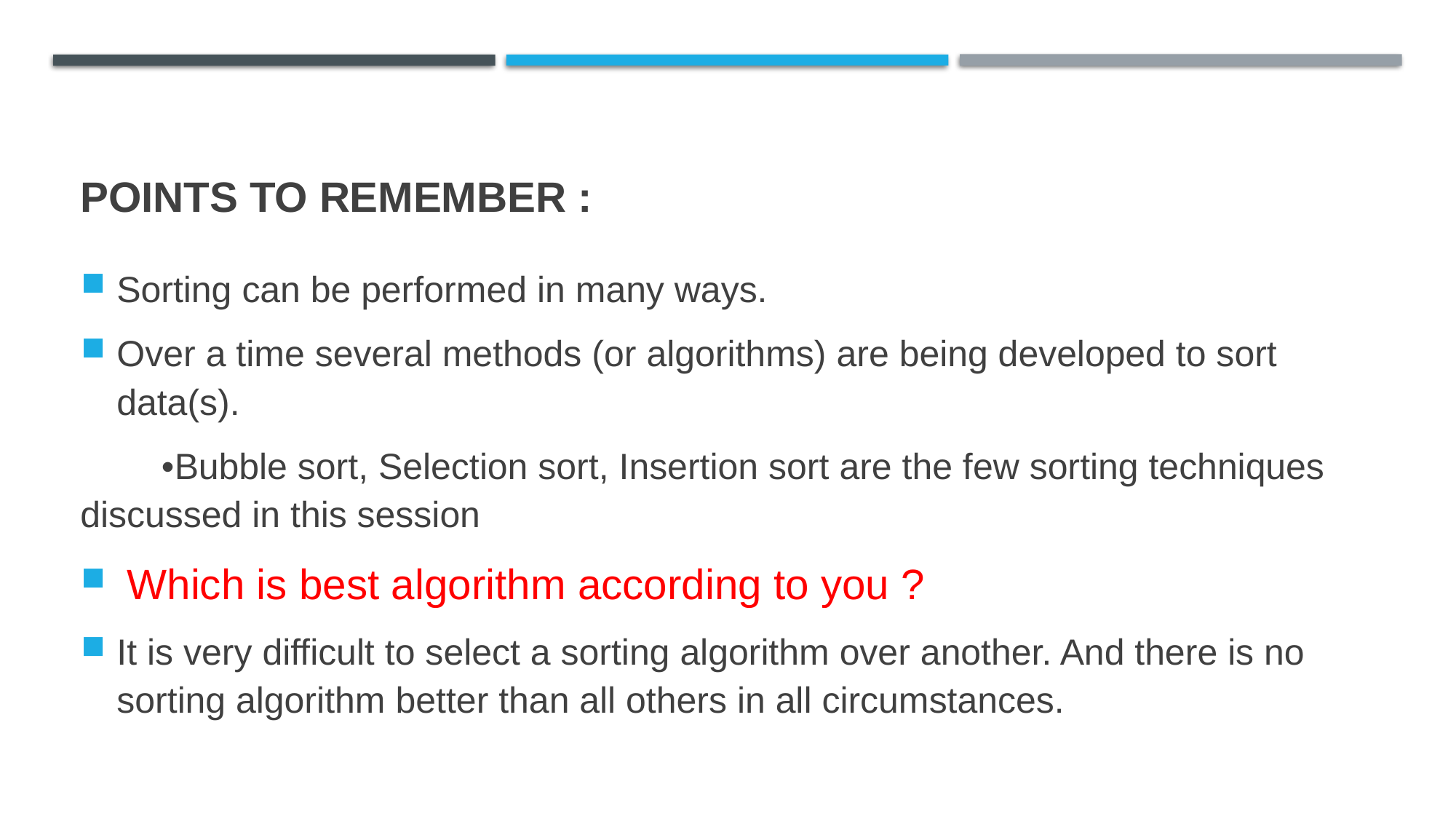

# Points to remember :
Sorting can be performed in many ways.
Over a time several methods (or algorithms) are being developed to sort data(s).
        •Bubble sort, Selection sort, Insertion sort are the few sorting techniques    discussed in this session
 Which is best algorithm according to you ?
It is very difficult to select a sorting algorithm over another. And there is no sorting algorithm better than all others in all circumstances.